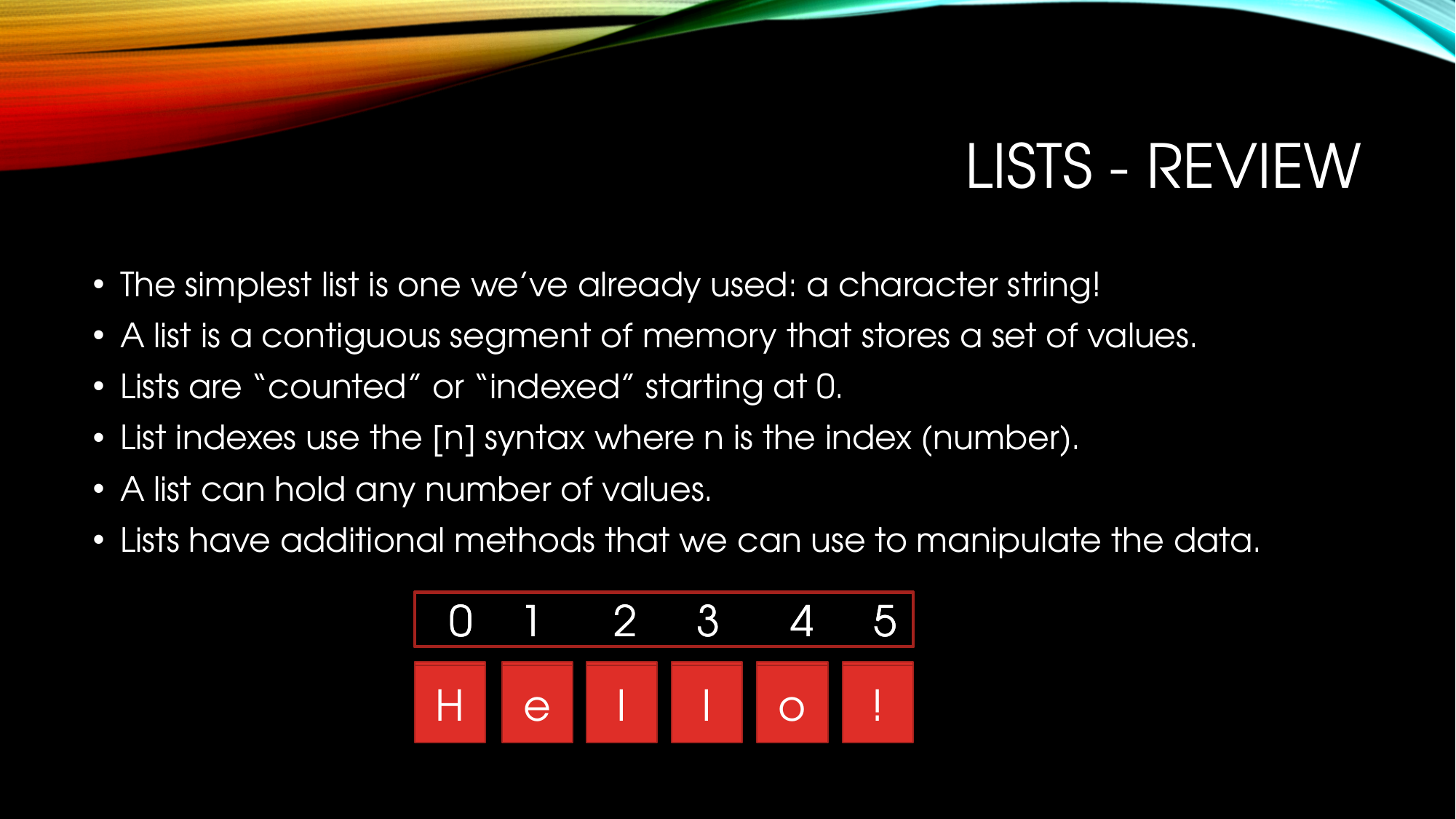

# Lists - REview
The simplest list is one we’ve already used: a character string!
A list is a contiguous segment of memory that stores a set of values.
Lists are “counted” or “indexed” starting at 0.
List indexes use the [n] syntax where n is the index (number).
A list can hold any number of values.
Lists have additional methods that we can use to manipulate the data.
  0    1      2     3      4     5
  0    1      2     3      4     5

H
e
l
l
o
!
H
e
l
l
o
!